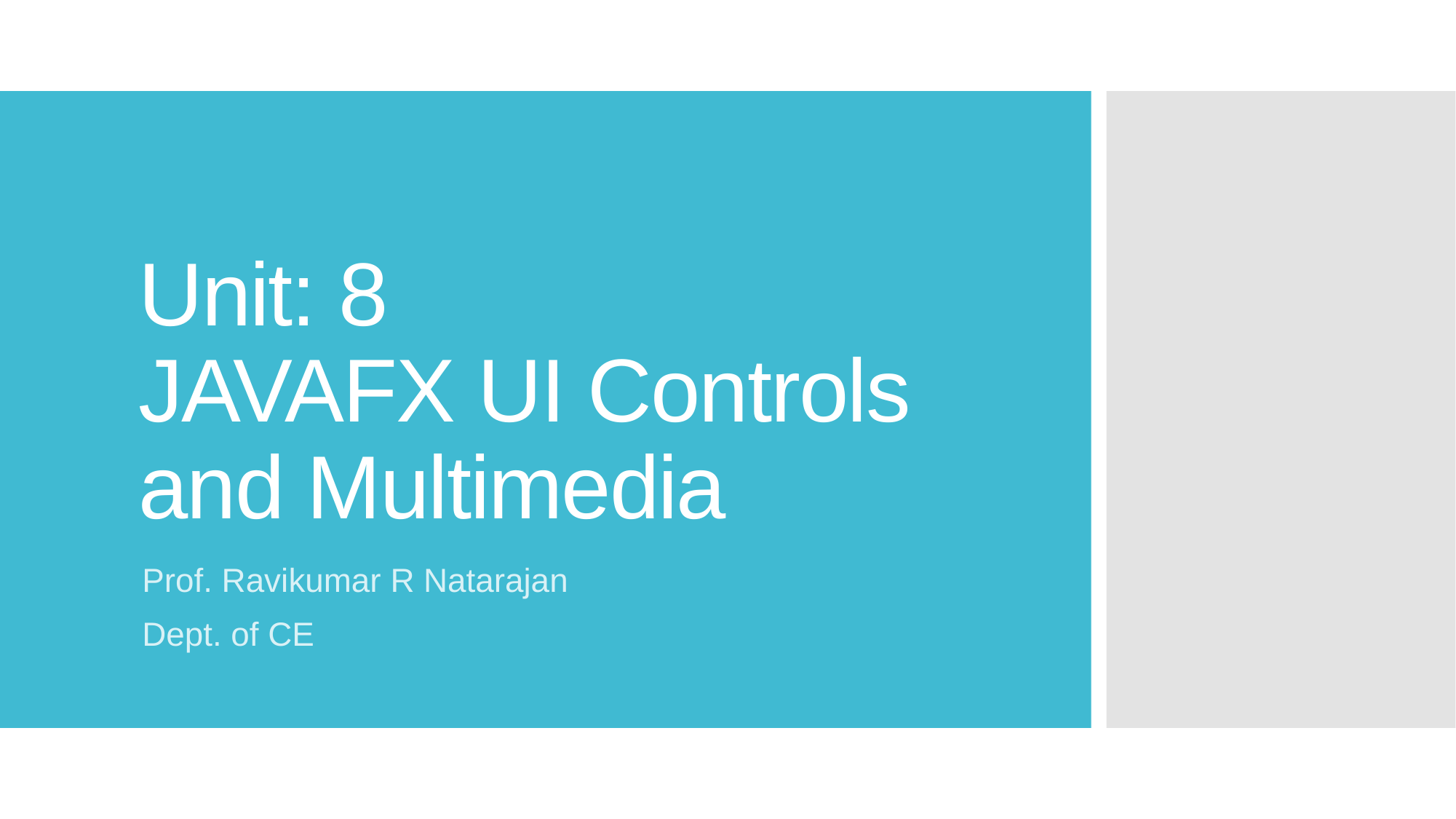

# Unit: 8 JAVAFX UI Controls and Multimedia
Prof. Ravikumar R Natarajan
Dept. of CE